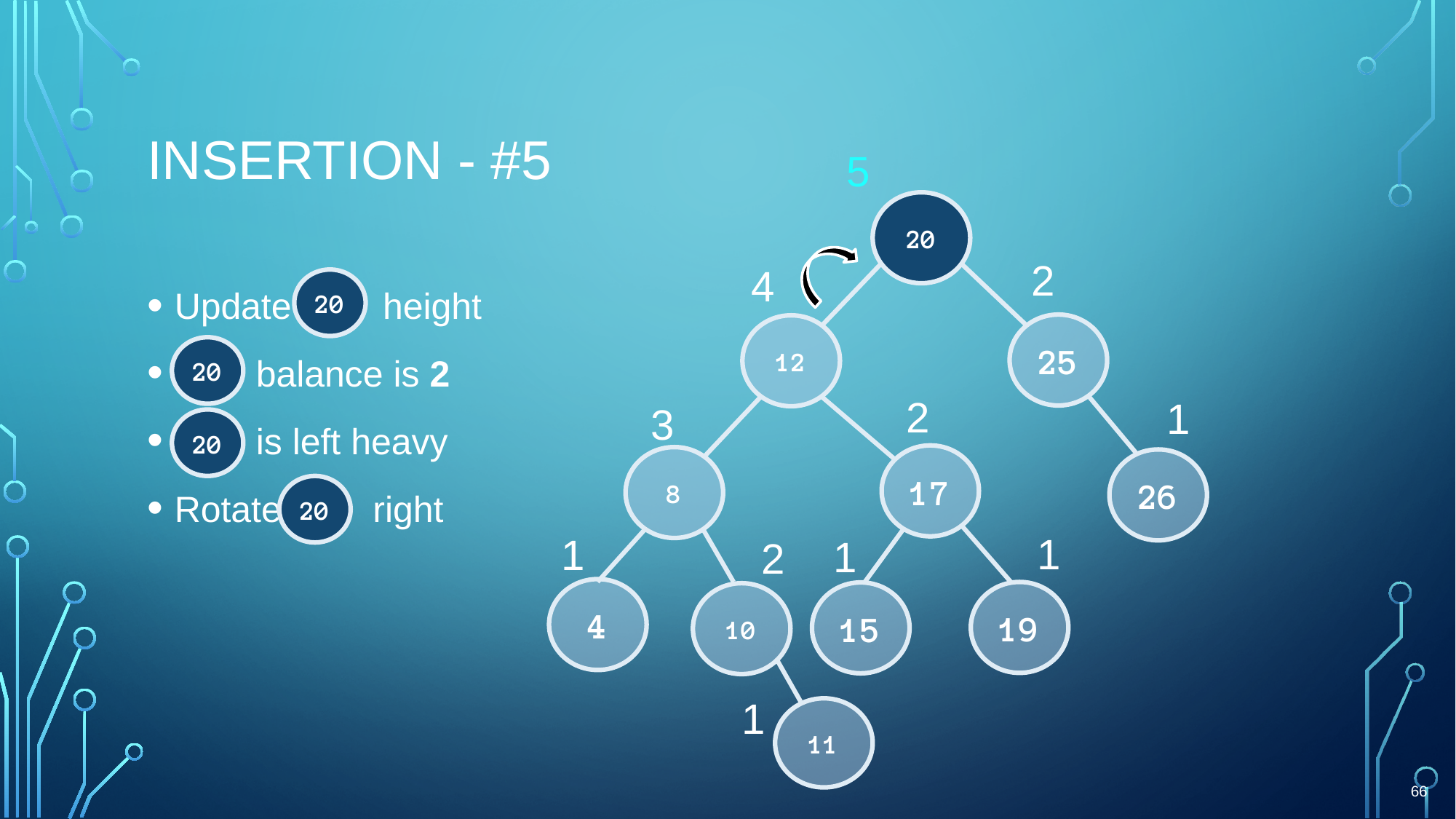

# Insertion - #5
5
20
2

4

Update         height
        balance is 2
        is left heavy
Rotate         right

20
25
12
20
2
1
3

20
17
8
26
20
1
1
1
2

4
19
15
10

1
11
66